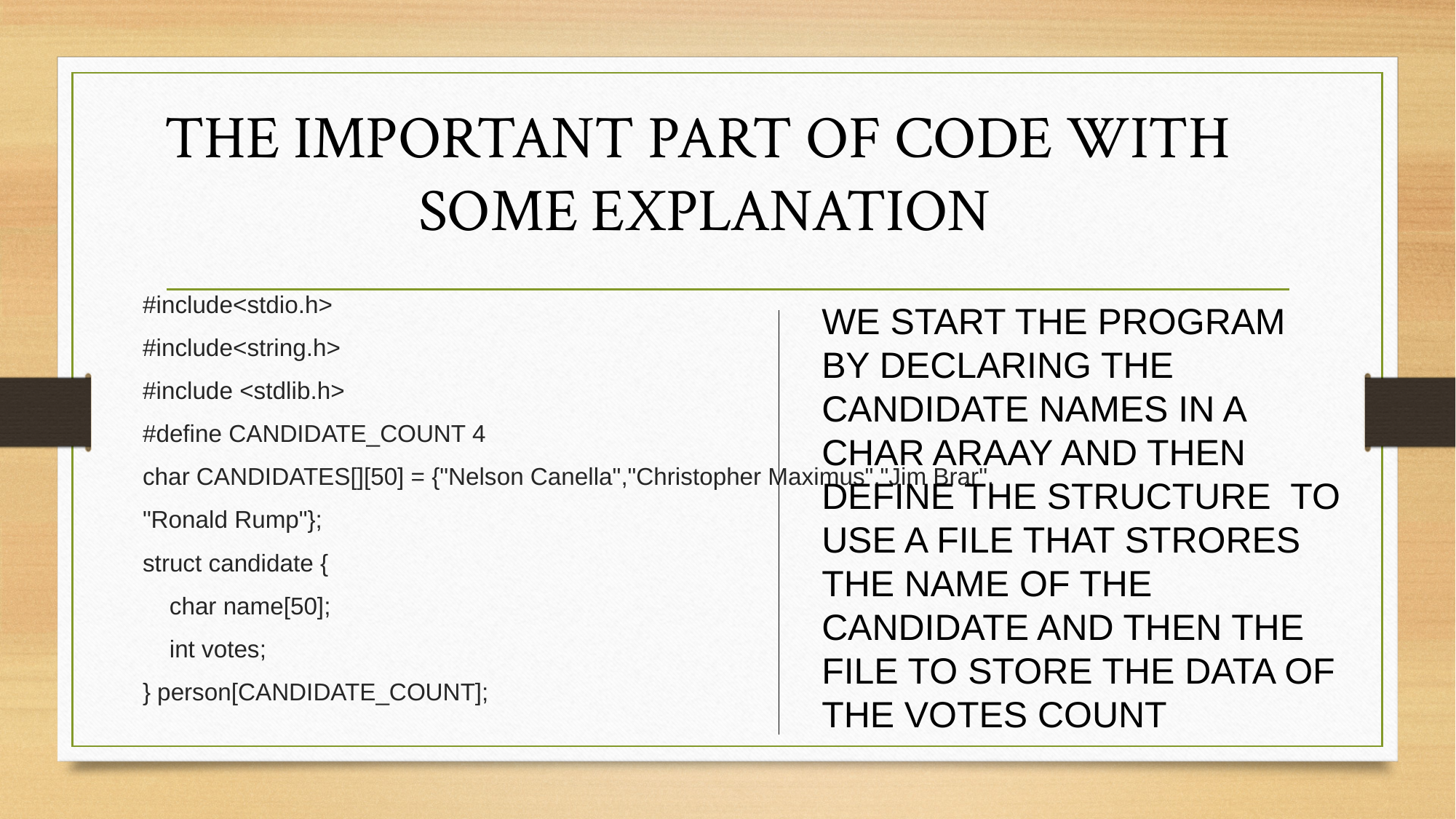

THE IMPORTANT PART OF CODE WITH
SOME EXPLANATION
#include<stdio.h>
#include<string.h>
#include <stdlib.h>
#define CANDIDATE_COUNT 4
char CANDIDATES[][50] = {"Nelson Canella","Christopher Maximus","Jim Brar",
"Ronald Rump"};
struct candidate {
    char name[50];
    int votes;
} person[CANDIDATE_COUNT];
WE START THE PROGRAM BY DECLARING THE CANDIDATE NAMES IN A CHAR ARAAY AND THEN DEFINE THE STRUCTURE  TO USE A FILE THAT STRORES THE NAME OF THE CANDIDATE AND THEN THE FILE TO STORE THE DATA OF THE VOTES COUNT